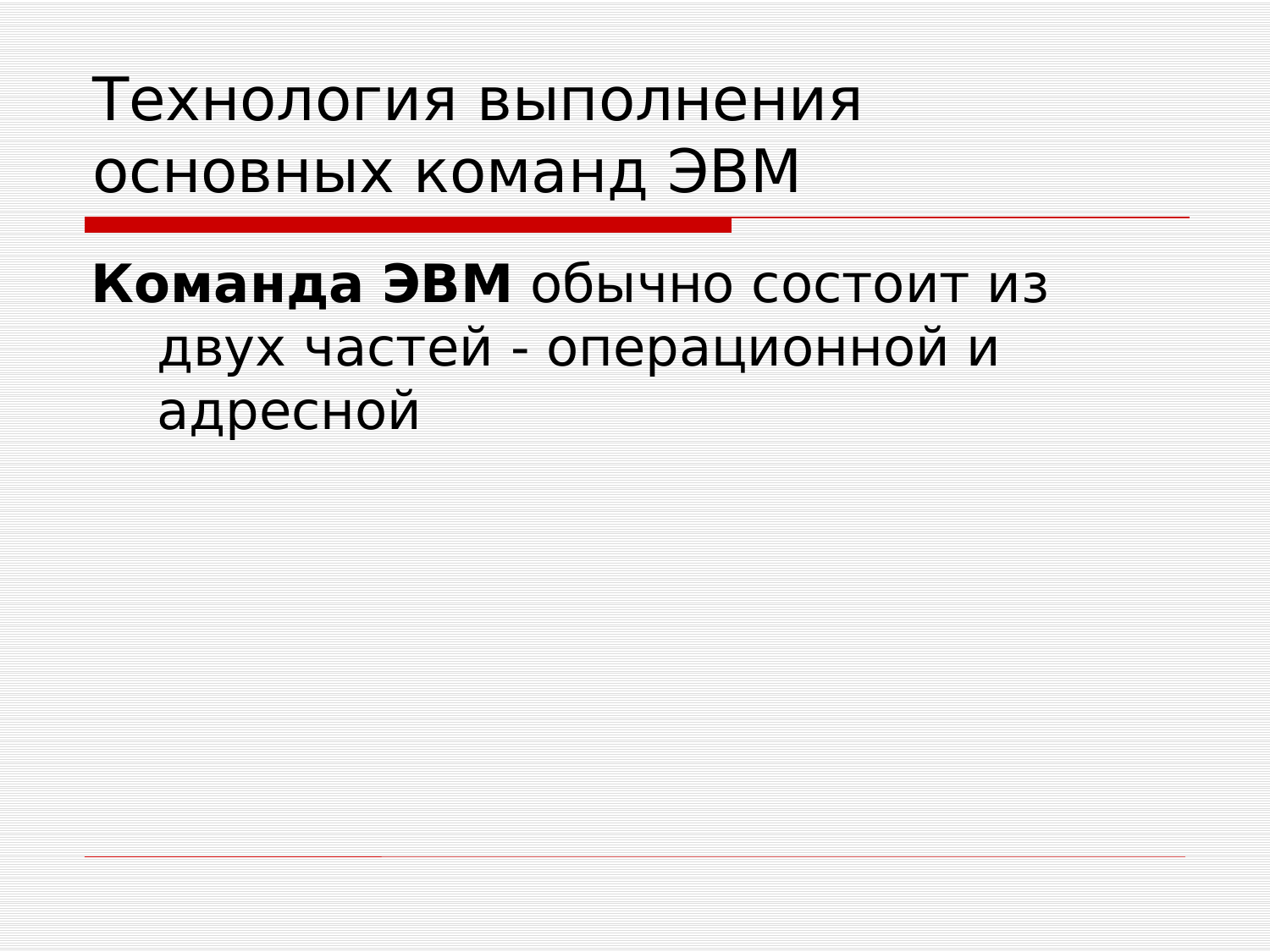

# Технология выполнения основных команд ЭВМ
Команда ЭВМ обычно состоит из двух частей - операционной и адресной